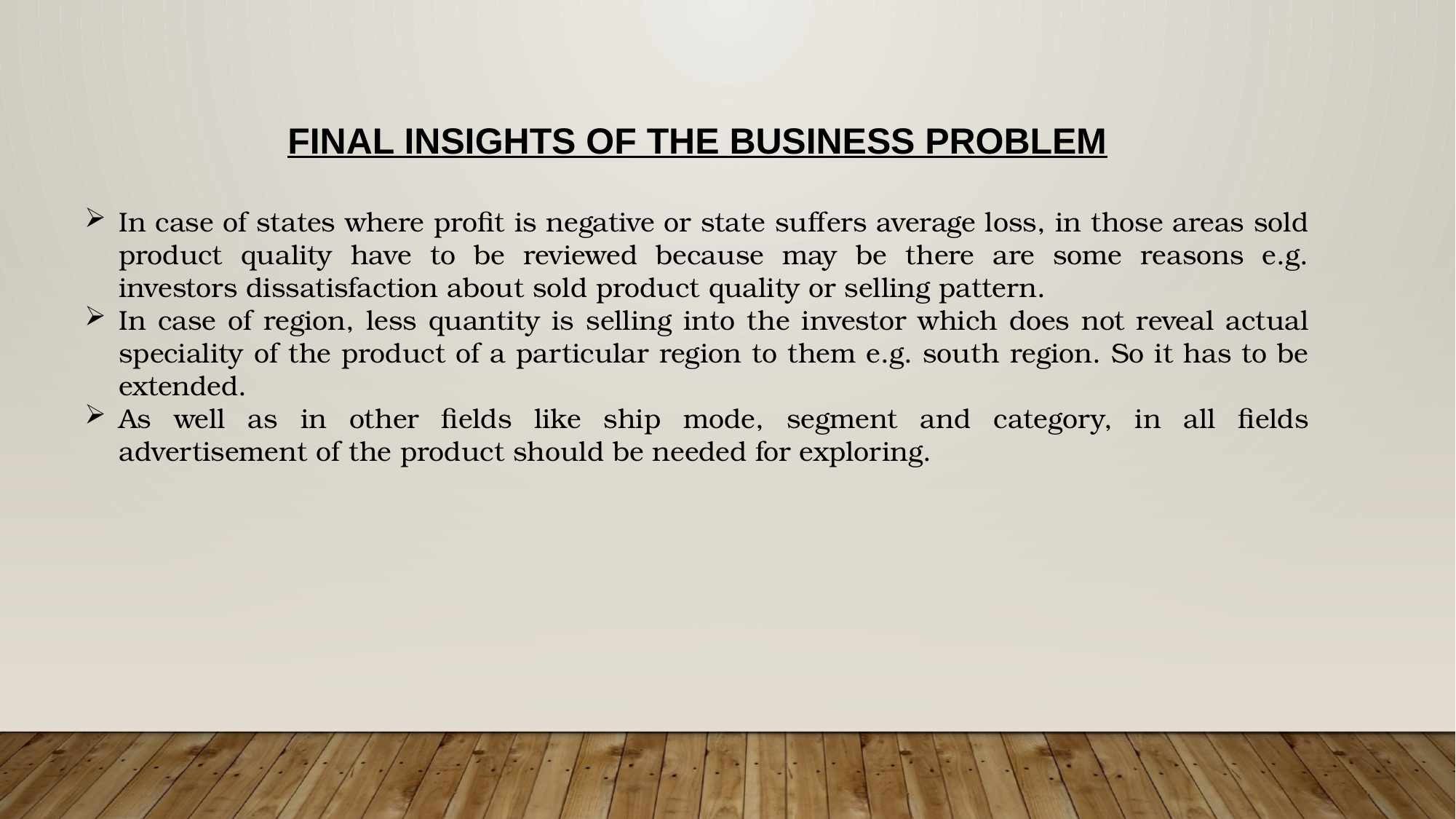

FINAL INSIGHTS OF THE BUSINESS PROBLEM

In case of states where profit is negative or state suffers average loss, in those areas sold product quality have to be reviewed because may be there are some reasons e.g. investors dissatisfaction about sold product quality or selling pattern.
In case of region, less quantity is selling into the investor which does not reveal actual speciality of the product of a particular region to them e.g. south region. So it has to be extended.
As well as in other fields like ship mode, segment and category, in all fields advertisement of the product should be needed for exploring.